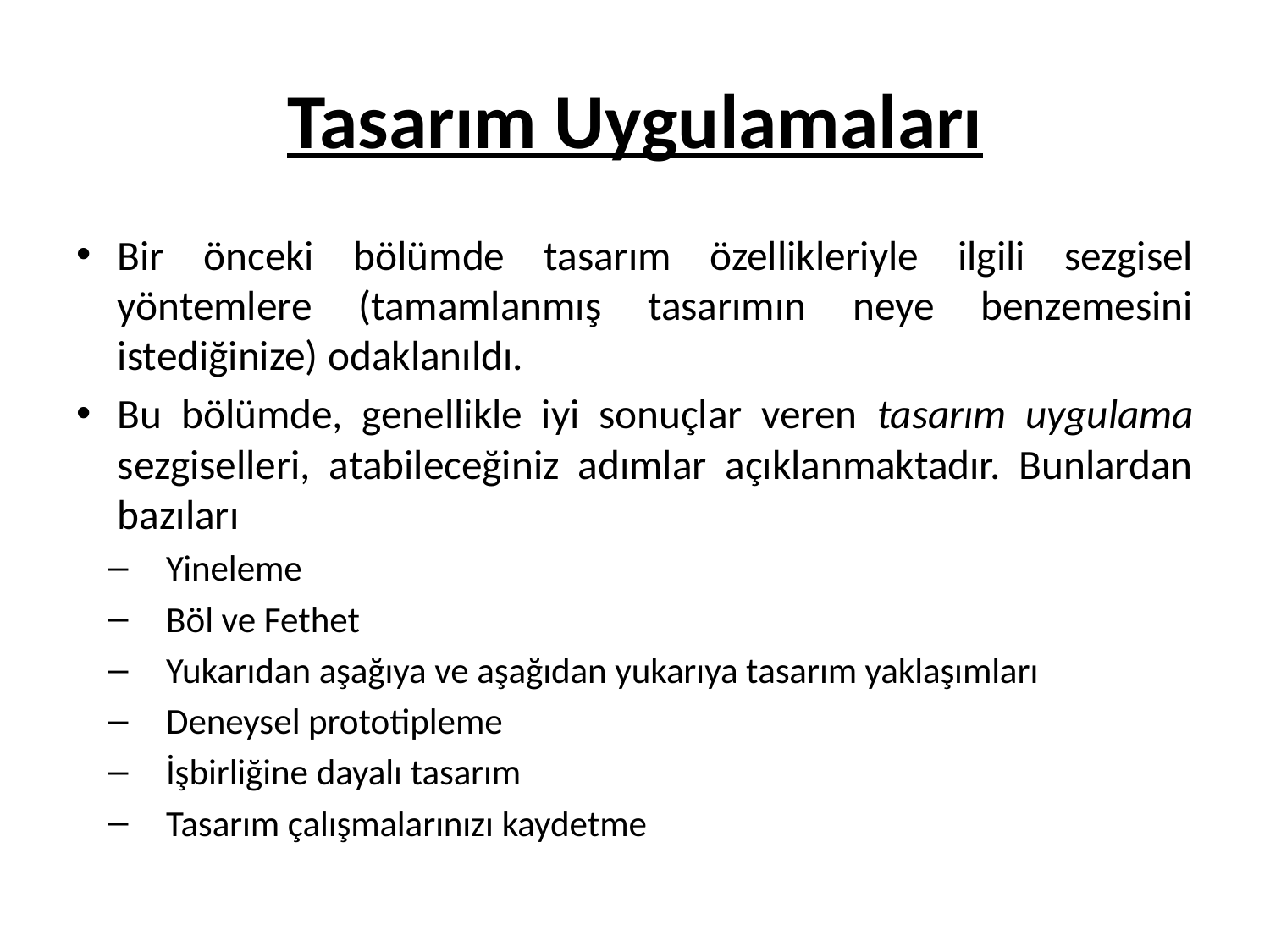

# Tasarım Uygulamaları
Bir önceki bölümde tasarım özellikleriyle ilgili sezgisel yöntemlere (tamamlanmış tasarımın neye benzemesini istediğinize) odaklanıldı.
Bu bölümde, genellikle iyi sonuçlar veren tasarım uygulama sezgiselleri, atabileceğiniz adımlar açıklanmaktadır. Bunlardan bazıları
Yineleme
Böl ve Fethet
Yukarıdan aşağıya ve aşağıdan yukarıya tasarım yaklaşımları
Deneysel prototipleme
İşbirliğine dayalı tasarım
Tasarım çalışmalarınızı kaydetme